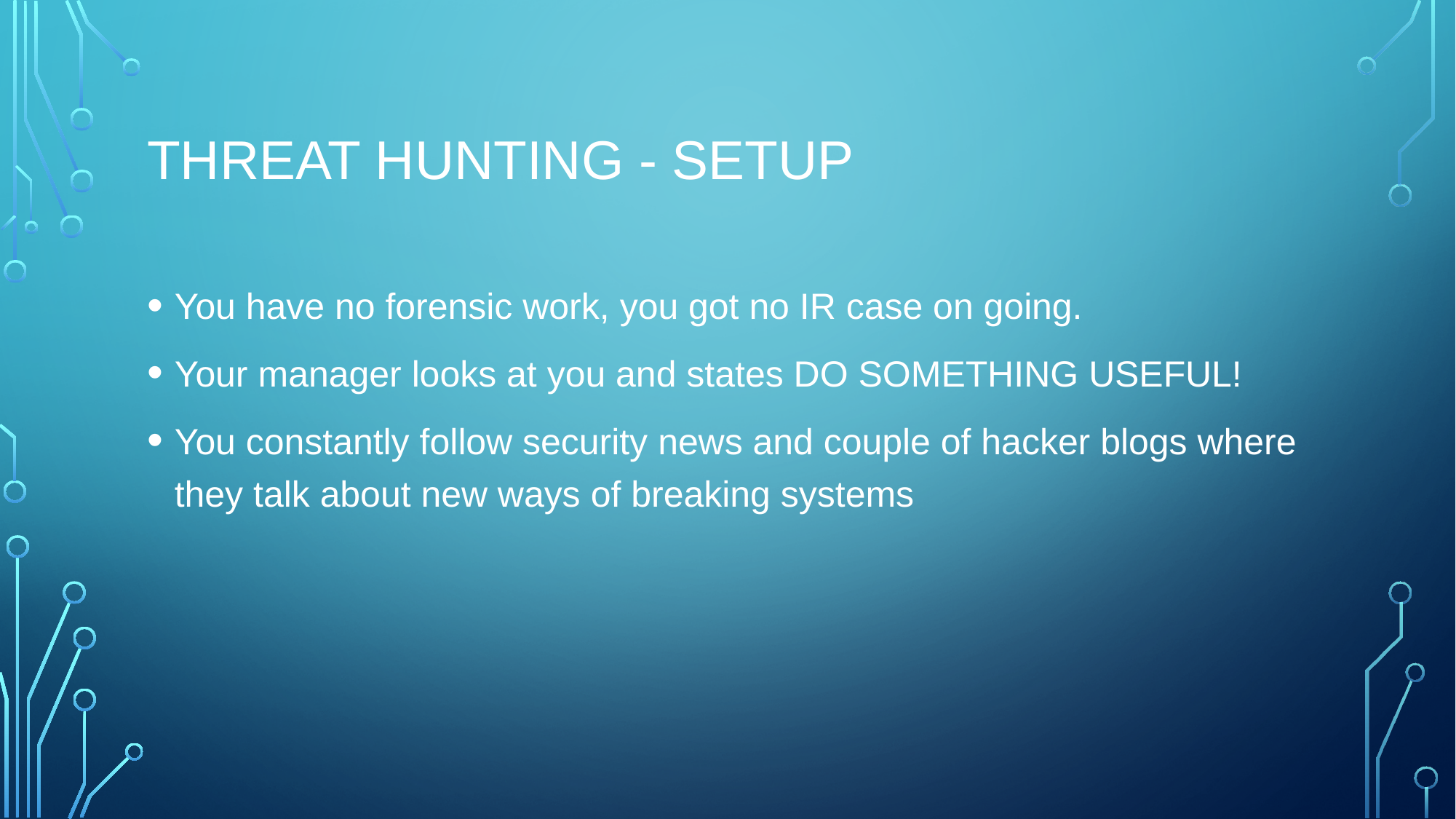

# Threat hunting - SEtup
You have no forensic work, you got no IR case on going.
Your manager looks at you and states DO SOMETHING USEFUL!
You constantly follow security news and couple of hacker blogs where they talk about new ways of breaking systems